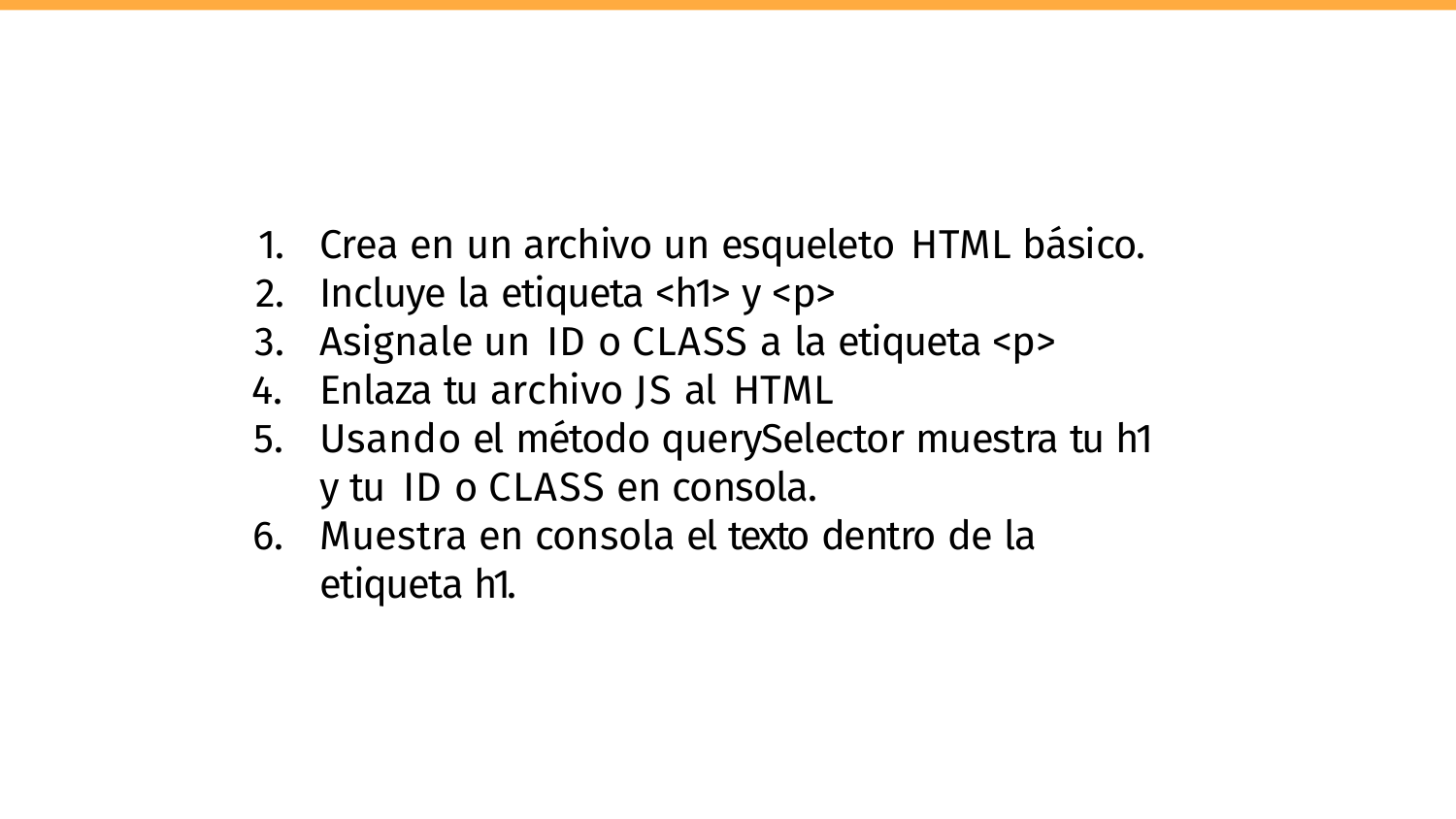

Crea en un archivo un esqueleto HTML básico.
Incluye la etiqueta <h1> y <p>
Asignale un ID o CLASS a la etiqueta <p>
Enlaza tu archivo JS al HTML
Usando el método querySelector muestra tu h1 y tu  ID o CLASS en consola.
Muestra en consola el texto dentro de la etiqueta h1.